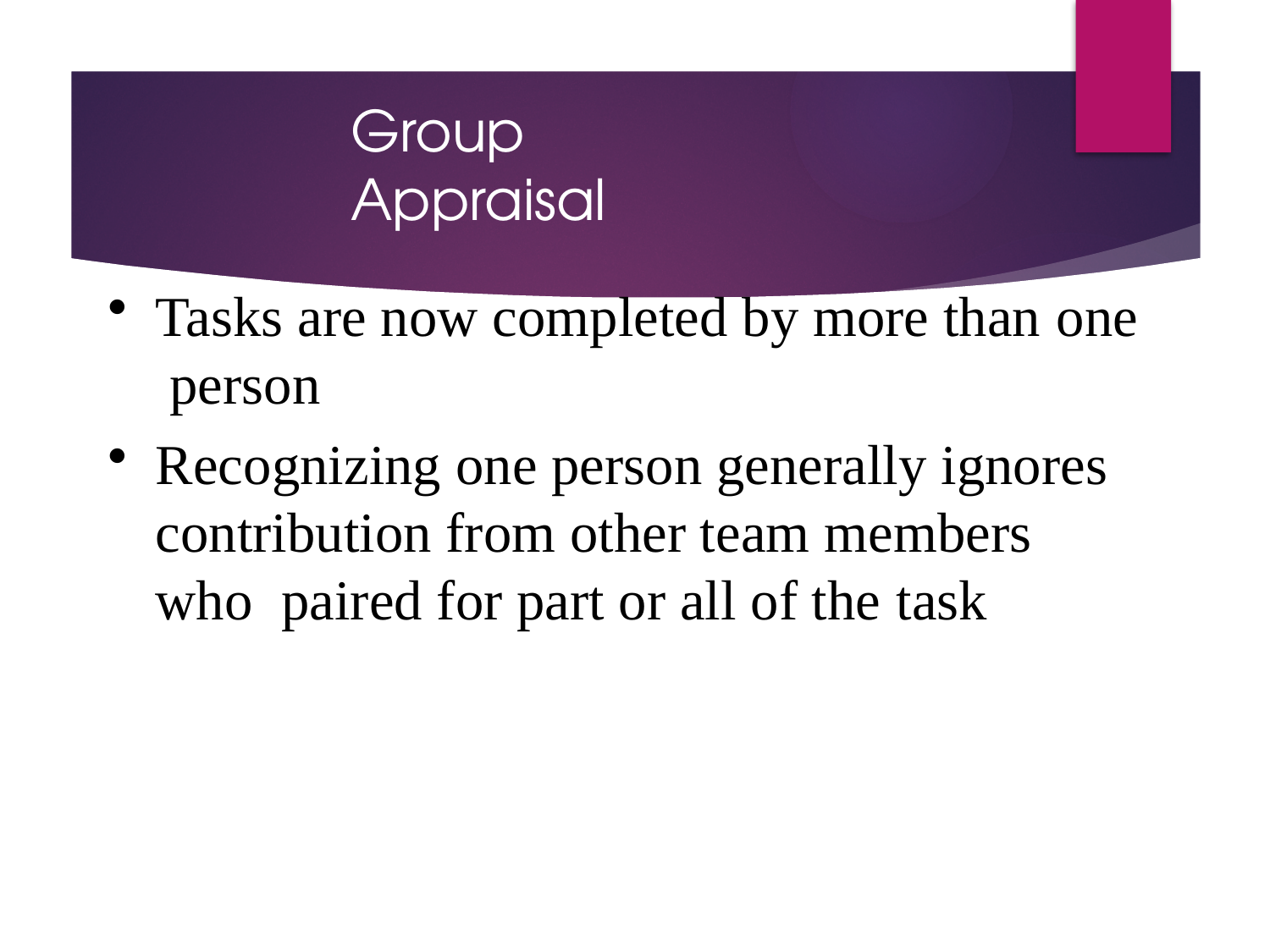

# Group Appraisal
Tasks are now completed by more than one  person
Recognizing one person generally ignores  contribution from other team members who  paired for part or all of the task